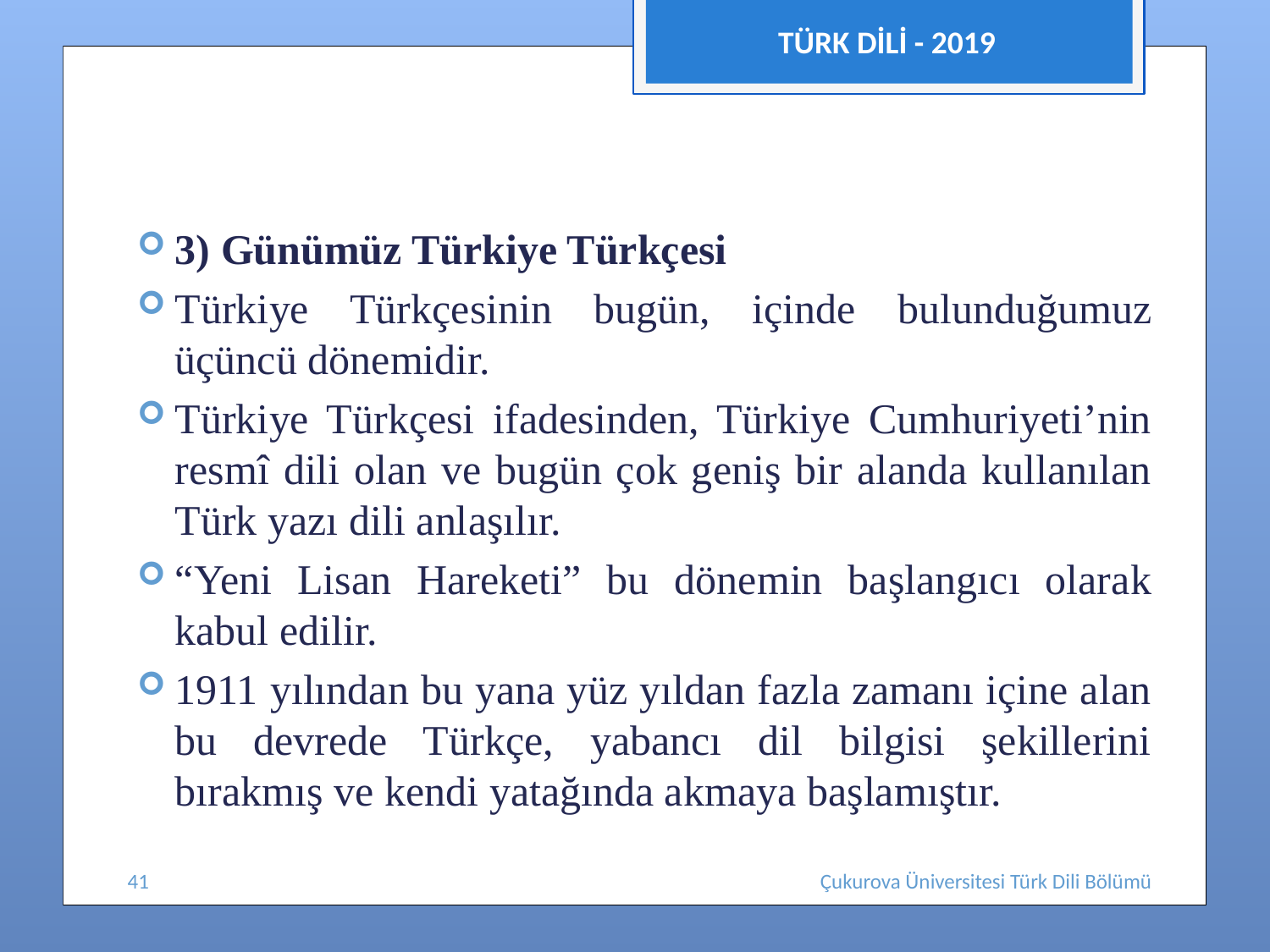

TÜRK DİLİ - 2019

3) Günümüz Türkiye Türkçesi
Türkiye Türkçesinin bugün, içinde bulunduğumuz üçüncü dönemidir.
Türkiye Türkçesi ifadesinden, Türkiye Cumhuriyeti’nin resmî dili olan ve bugün çok geniş bir alanda kullanılan Türk yazı dili anlaşılır.
“Yeni Lisan Hareketi” bu dönemin başlangıcı olarak kabul edilir.
1911 yılından bu yana yüz yıldan fazla zamanı içine alan bu devrede Türkçe, yabancı dil bilgisi şekillerini bırakmış ve kendi yatağında akmaya başlamıştır.
#
41
Çukurova Üniversitesi Türk Dili Bölümü